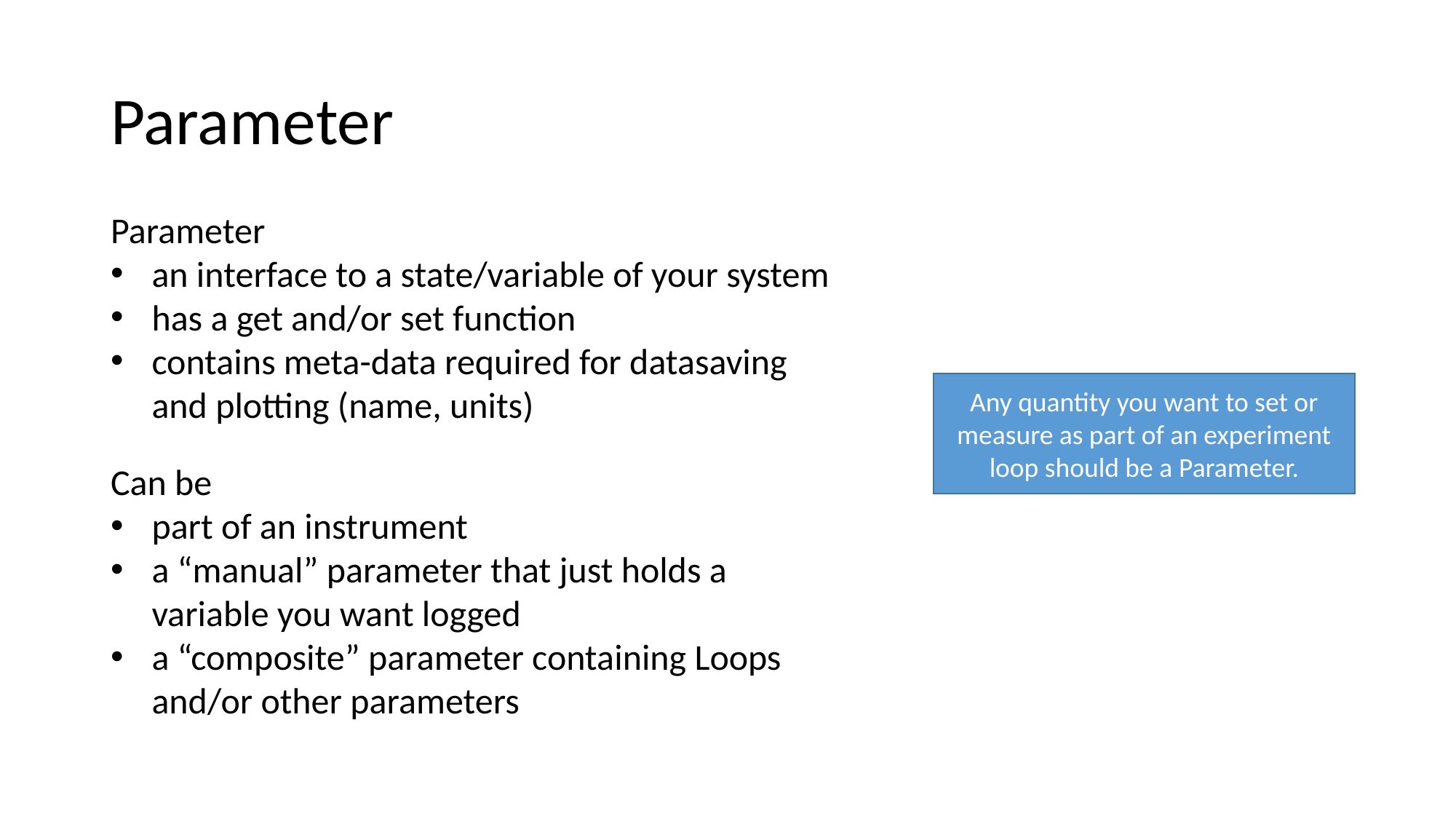

# Parameter
Parameter
an interface to a state/variable of your system
has a get and/or set function
contains meta-data required for datasaving and plotting (name, units)
Any quantity you want to set or measure as part of an experiment loop should be a Parameter.
Can be
part of an instrument
a “manual” parameter that just holds a variable you want logged
a “composite” parameter containing Loops and/or other parameters